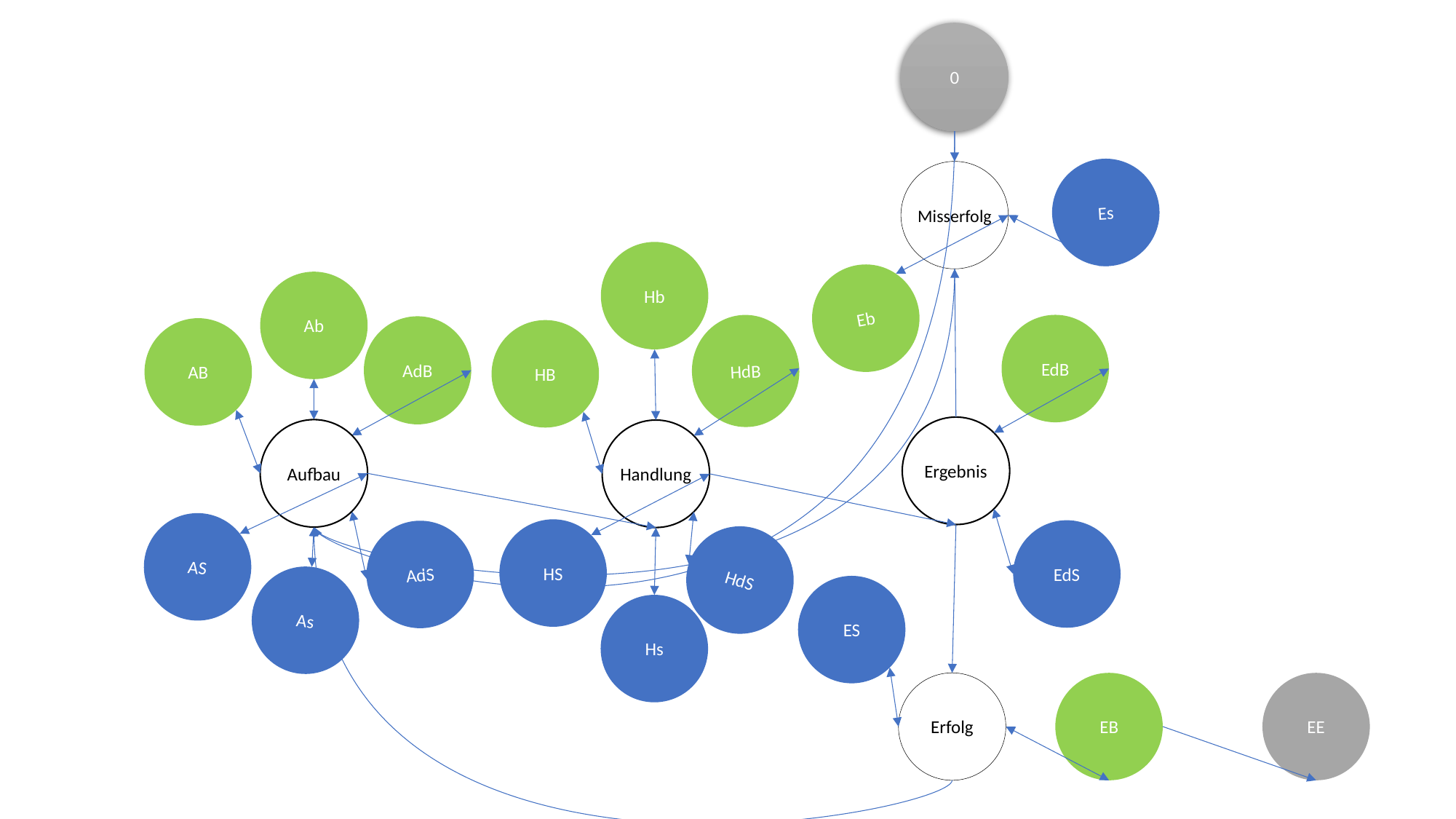

0
Es
Misserfolg
Hb
Eb
Ab
EdB
HdB
AdB
AB
HB
Ergebnis
Aufbau
Handlung
AS
HS
EdS
AdS
HdS
As
ES
Hs
Erfolg
EB
EE